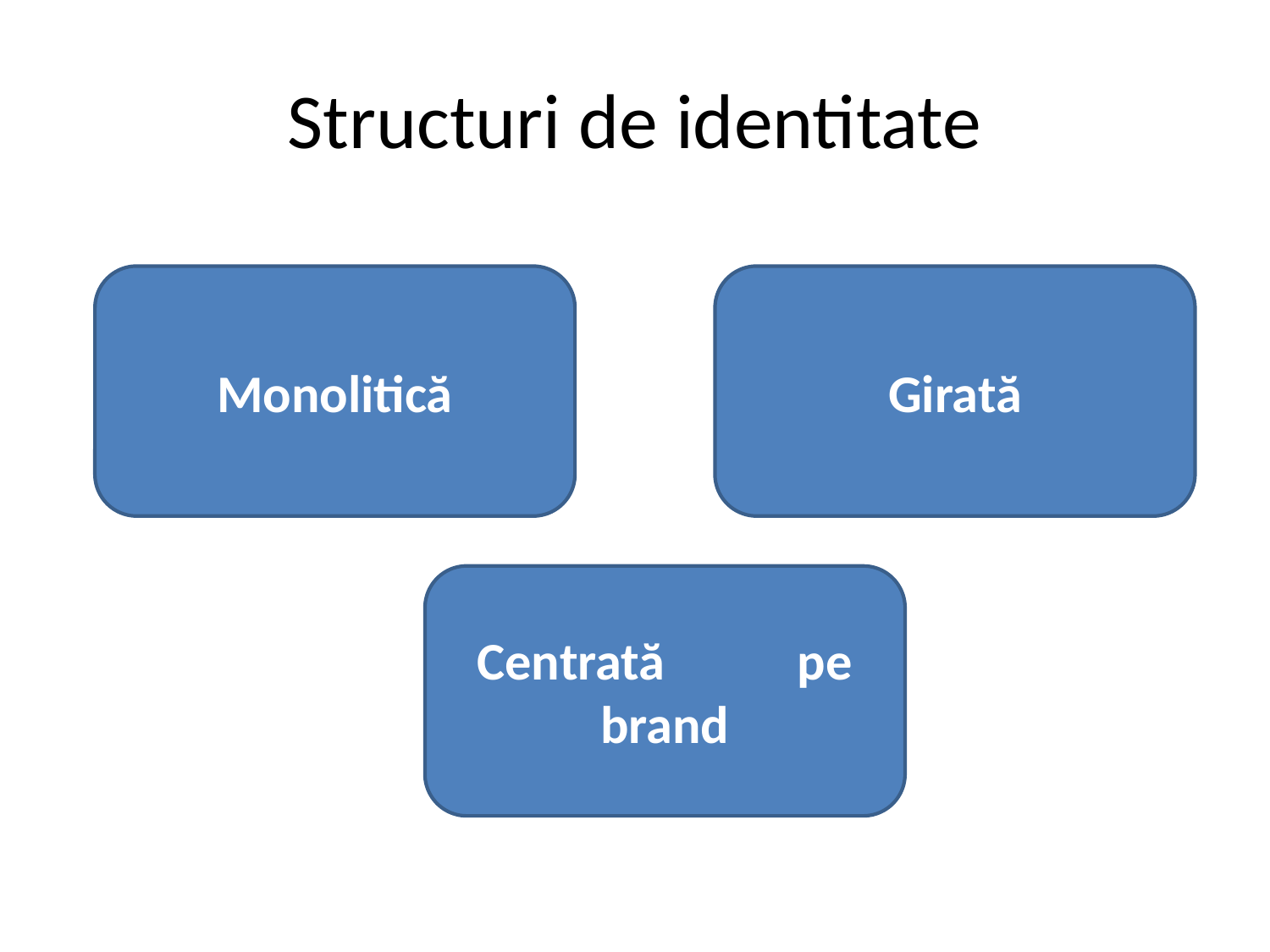

# Structuri de identitate

Monolitică
Girată
Centrată           pe brand